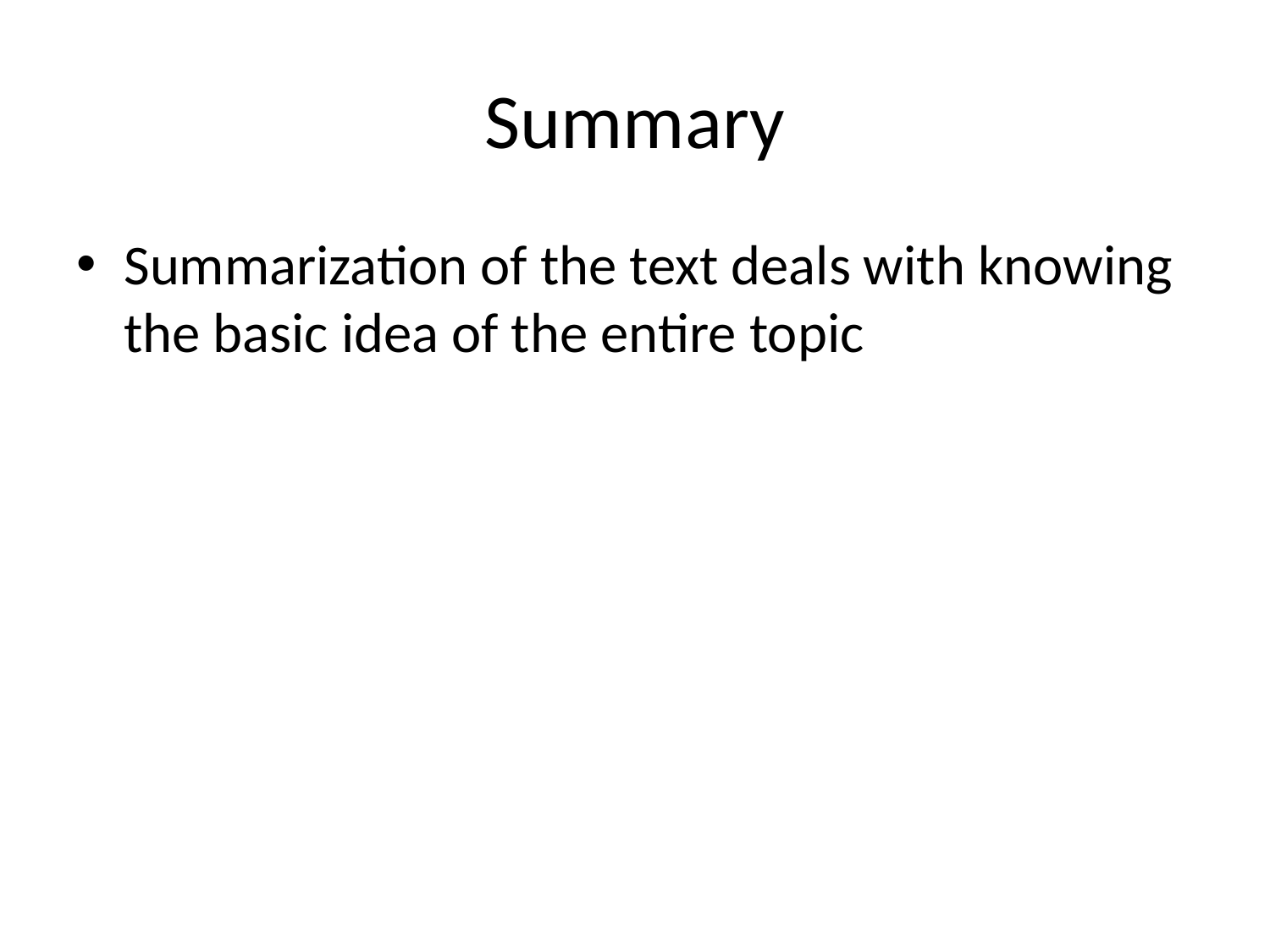

# Summary
Summarization of the text deals with knowing the basic idea of the entire topic